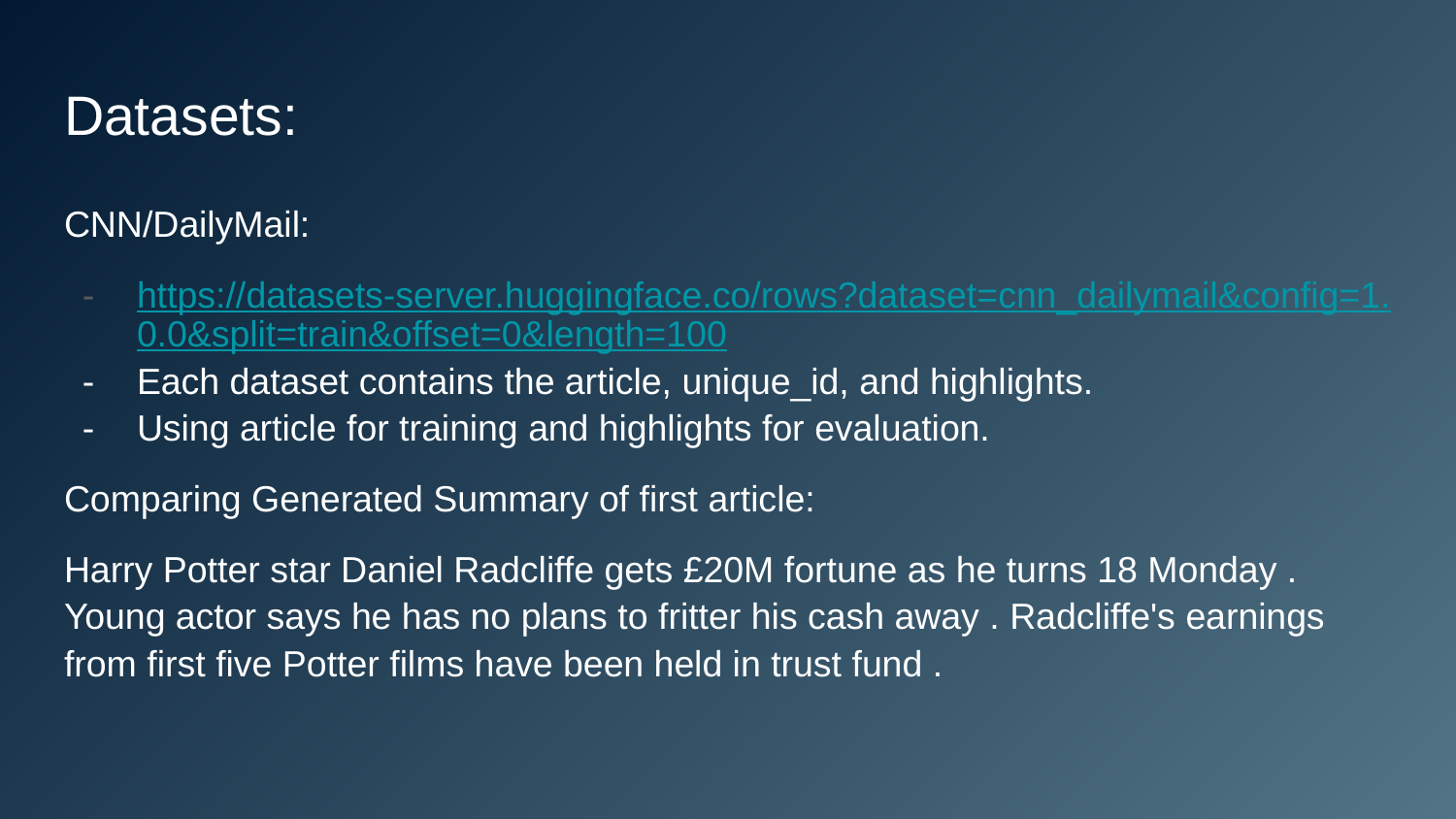

# Datasets:
CNN/DailyMail:
https://datasets-server.huggingface.co/rows?dataset=cnn_dailymail&config=1.0.0&split=train&offset=0&length=100
Each dataset contains the article, unique_id, and highlights.
Using article for training and highlights for evaluation.
Comparing Generated Summary of first article:
Harry Potter star Daniel Radcliffe gets £20M fortune as he turns 18 Monday . Young actor says he has no plans to fritter his cash away . Radcliffe's earnings from first five Potter films have been held in trust fund .